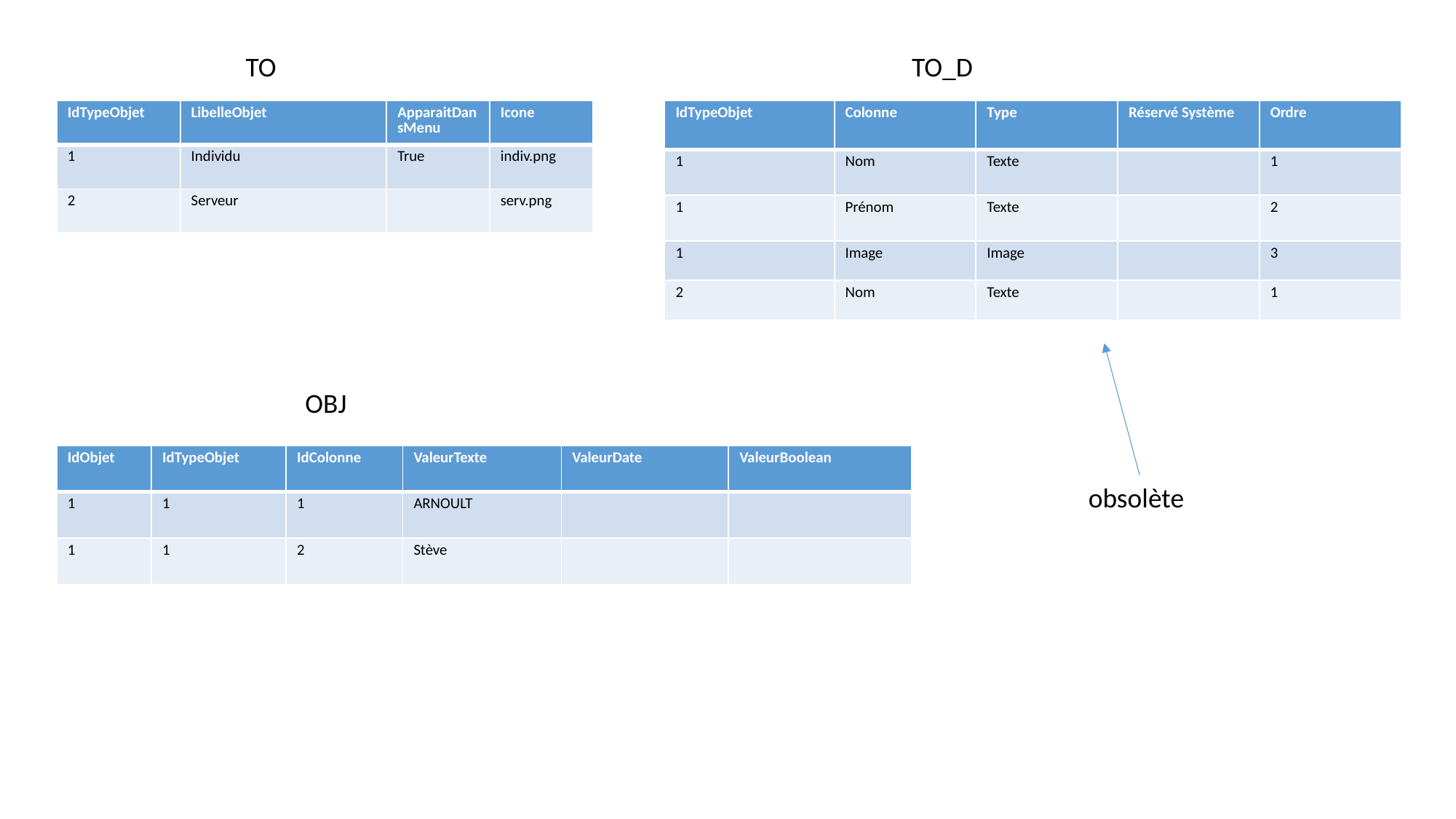

TO
TO_D
| IdTypeObjet | LibelleObjet | ApparaitDansMenu | Icone |
| --- | --- | --- | --- |
| 1 | Individu | True | indiv.png |
| 2 | Serveur |  | serv.png |
| IdTypeObjet | Colonne | Type | Réservé Système | Ordre |
| --- | --- | --- | --- | --- |
| 1 | Nom | Texte |  | 1 |
| 1 | Prénom | Texte |  | 2 |
| 1 | Image | Image |  | 3 |
| 2 | Nom | Texte |  | 1 |
OBJ
| IdObjet | IdTypeObjet | IdColonne | ValeurTexte | ValeurDate | ValeurBoolean |
| --- | --- | --- | --- | --- | --- |
| 1 | 1 | 1 | ARNOULT |  |  |
| 1 | 1 | 2 | Stève |  |  |
obsolète